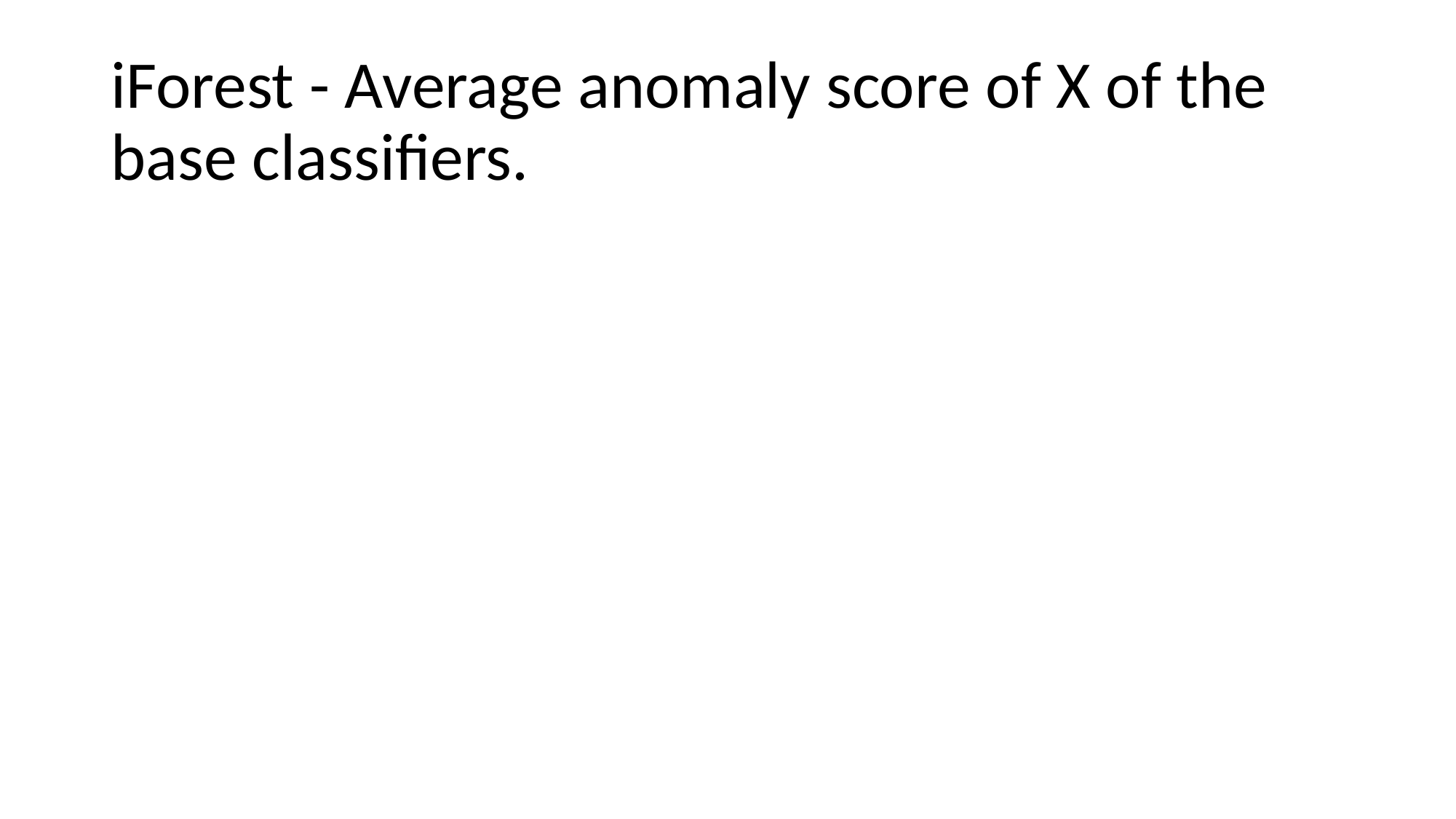

# iForest - Average anomaly score of X of the base classifiers.